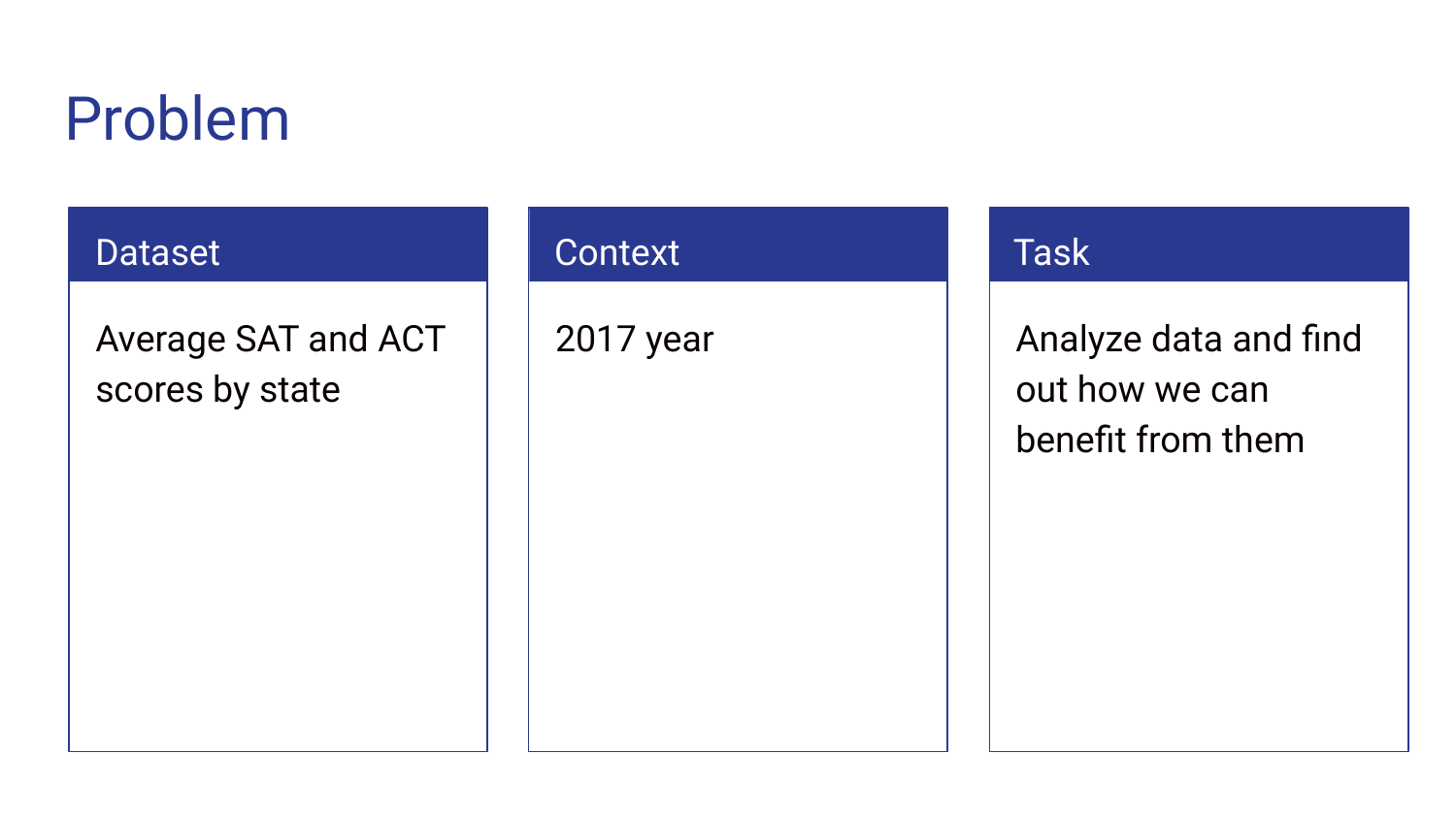

# Problem

Dataset

Context

Task
2017 year
Average SAT and ACT scores by state
Analyze data and find out how we can benefit from them